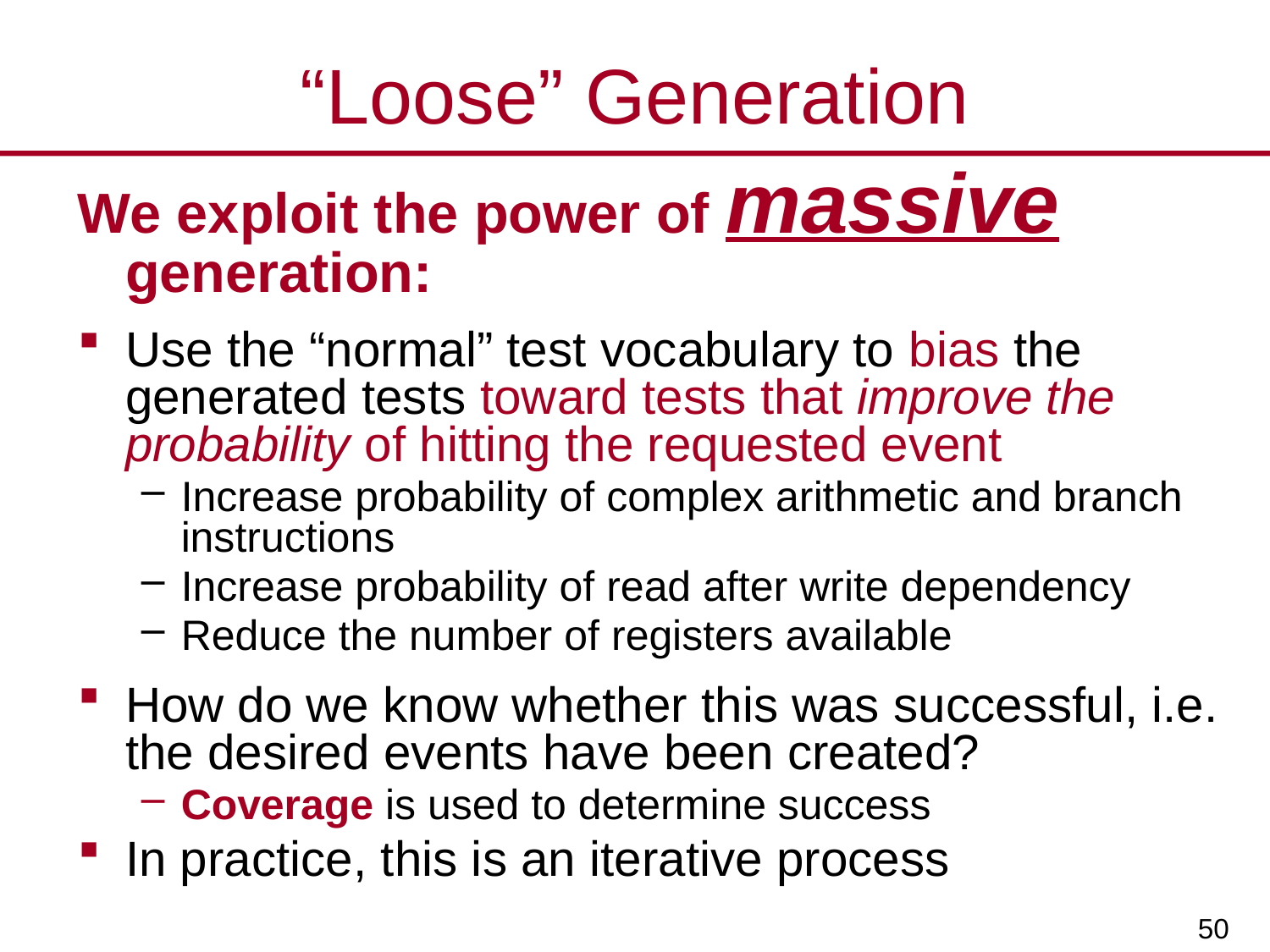

# “Loose” Generation
We exploit the power of massive generation:

Use the “normal” test vocabulary to bias the generated tests toward tests that improve the probability of hitting the requested event
Increase probability of complex arithmetic and branch instructions
Increase probability of read after write dependency
Reduce the number of registers available

How do we know whether this was successful, i.e. the desired events have been created?
Coverage is used to determine success
In practice, this is an iterative process